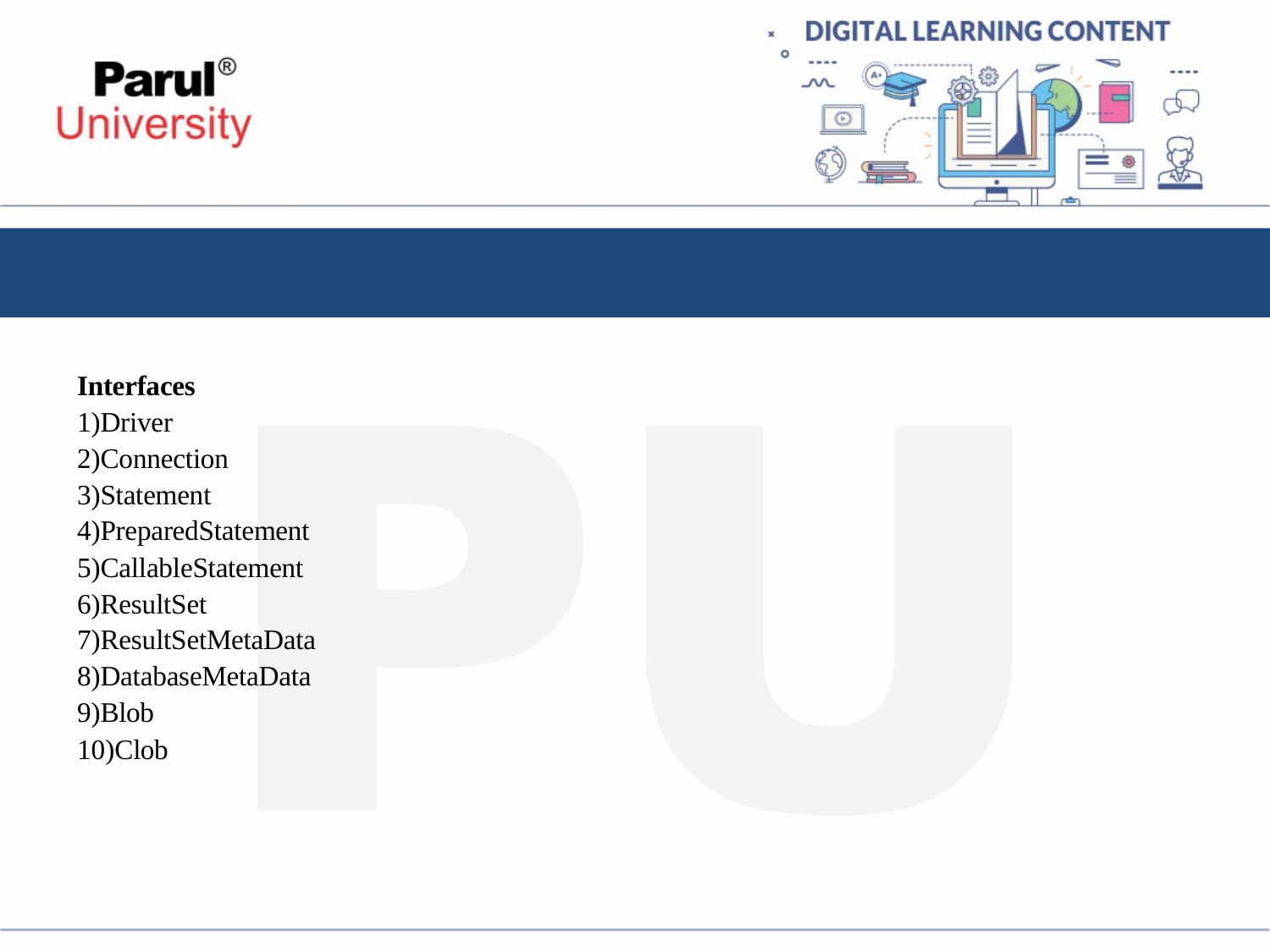

#

Interfaces
Driver
Connection
Statement
PreparedStatement
CallableStatement
ResultSet
ResultSetMetaData
DatabaseMetaData
Blob
Clob